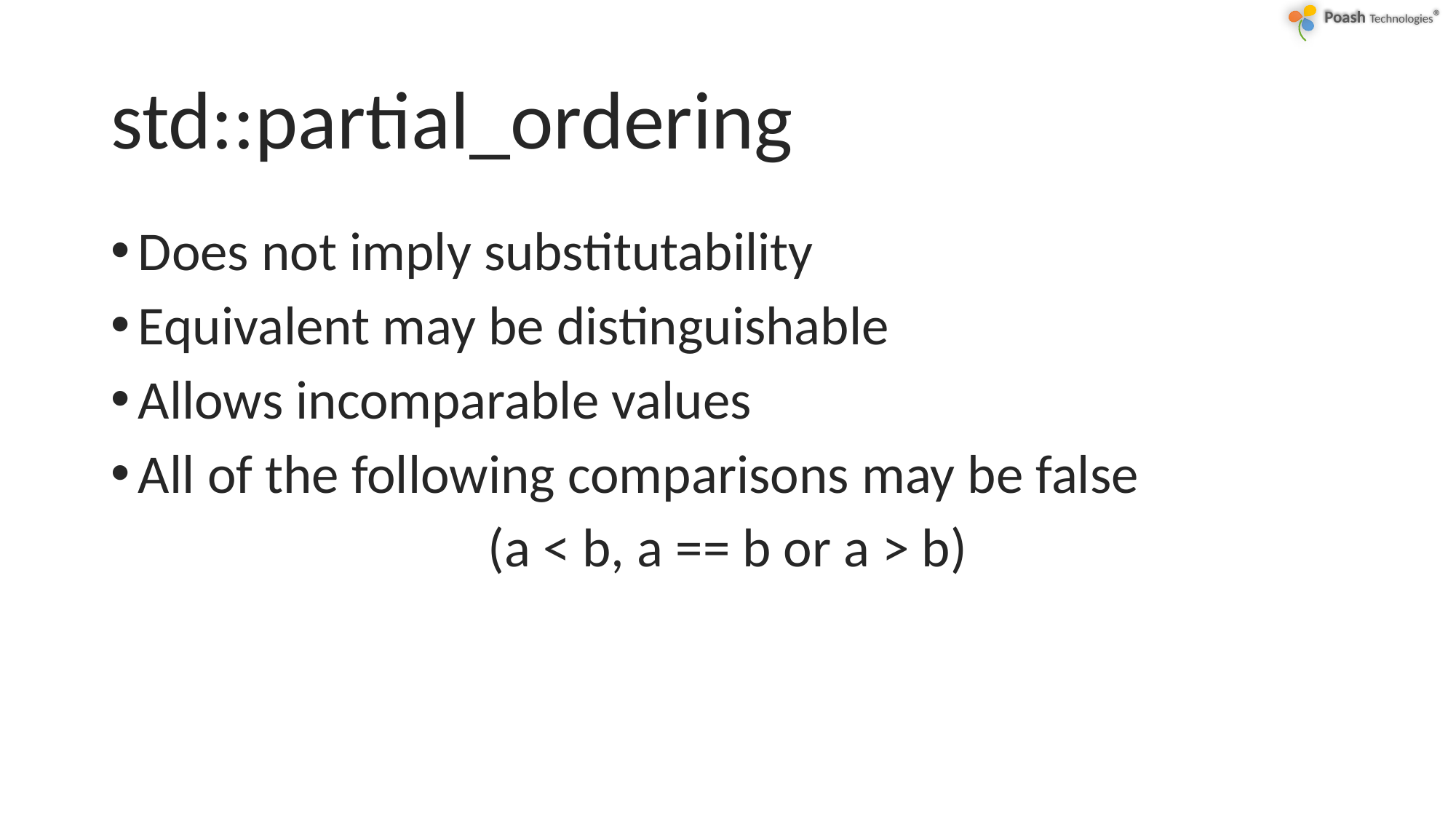

# std::partial_ordering
Does not imply substitutability
Equivalent may be distinguishable
Allows incomparable values
All of the following comparisons may be false
(a < b, a == b or a > b)